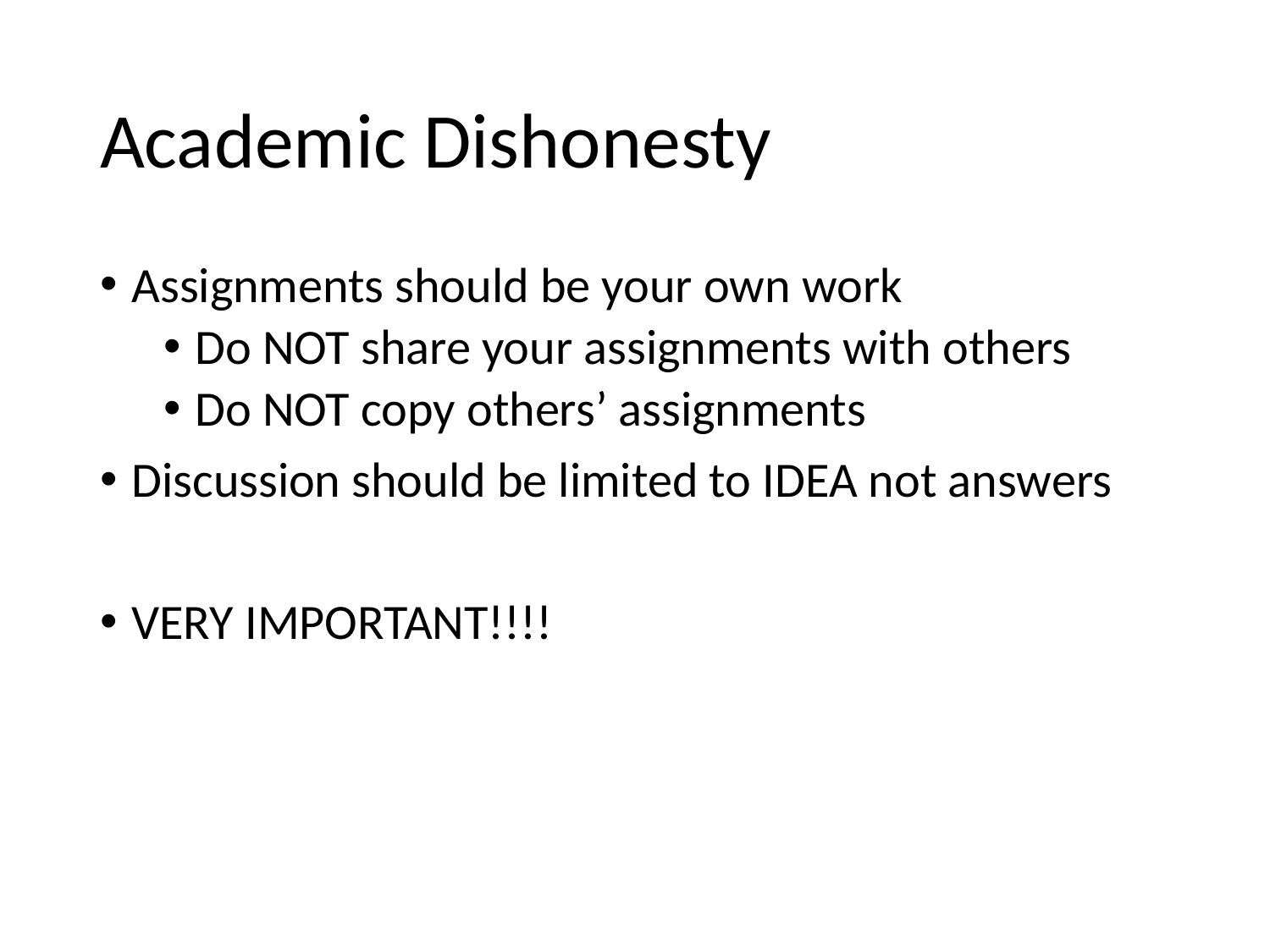

# Academic Dishonesty
Assignments should be your own work
Do NOT share your assignments with others
Do NOT copy others’ assignments
Discussion should be limited to IDEA not answers

VERY IMPORTANT!!!!